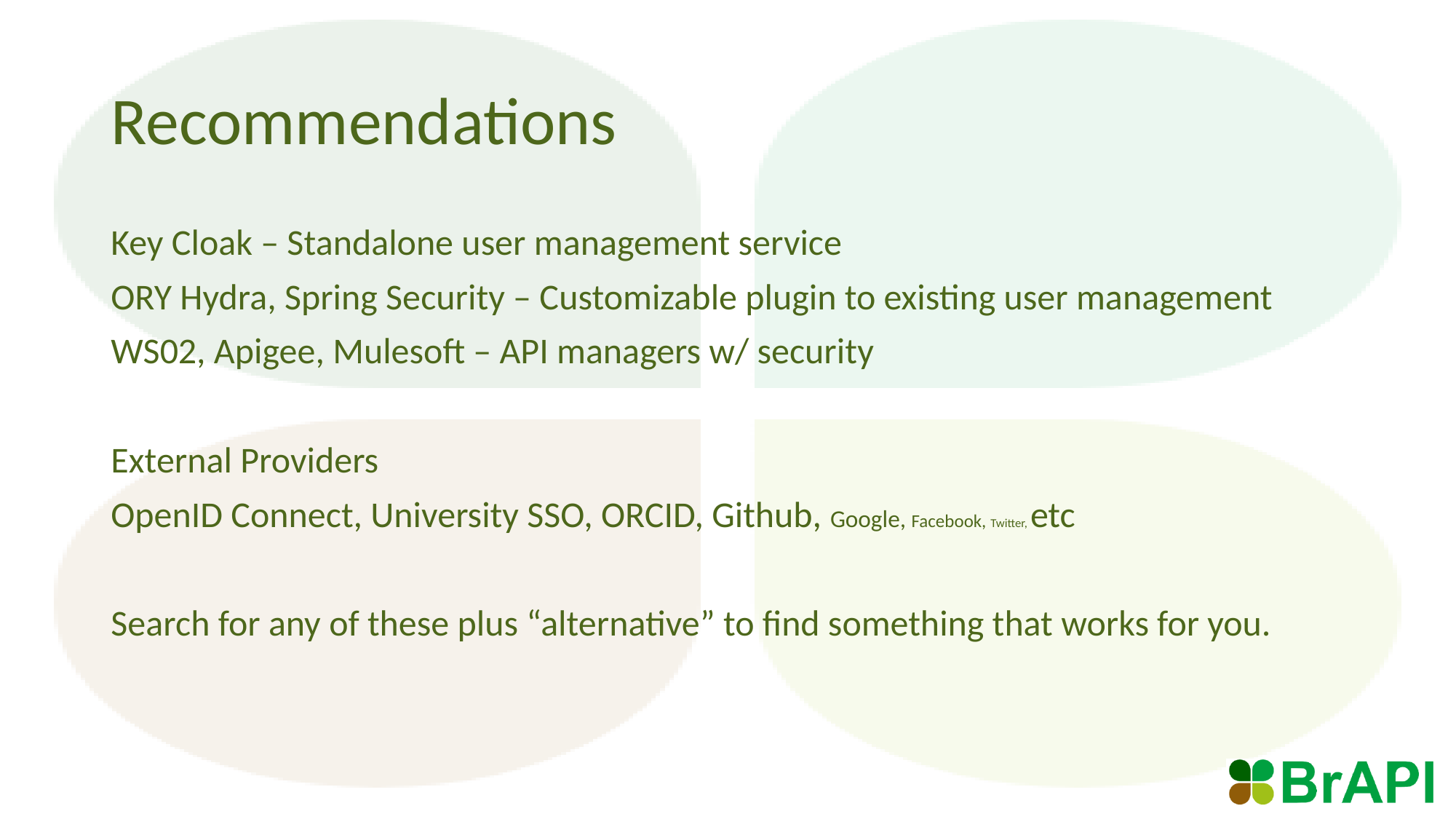

# Recommendations
Key Cloak – Standalone user management service
ORY Hydra, Spring Security – Customizable plugin to existing user management
WS02, Apigee, Mulesoft – API managers w/ security

External Providers
OpenID Connect, University SSO, ORCID, Github, Google, Facebook, Twitter, etc

Search for any of these plus “alternative” to find something that works for you.